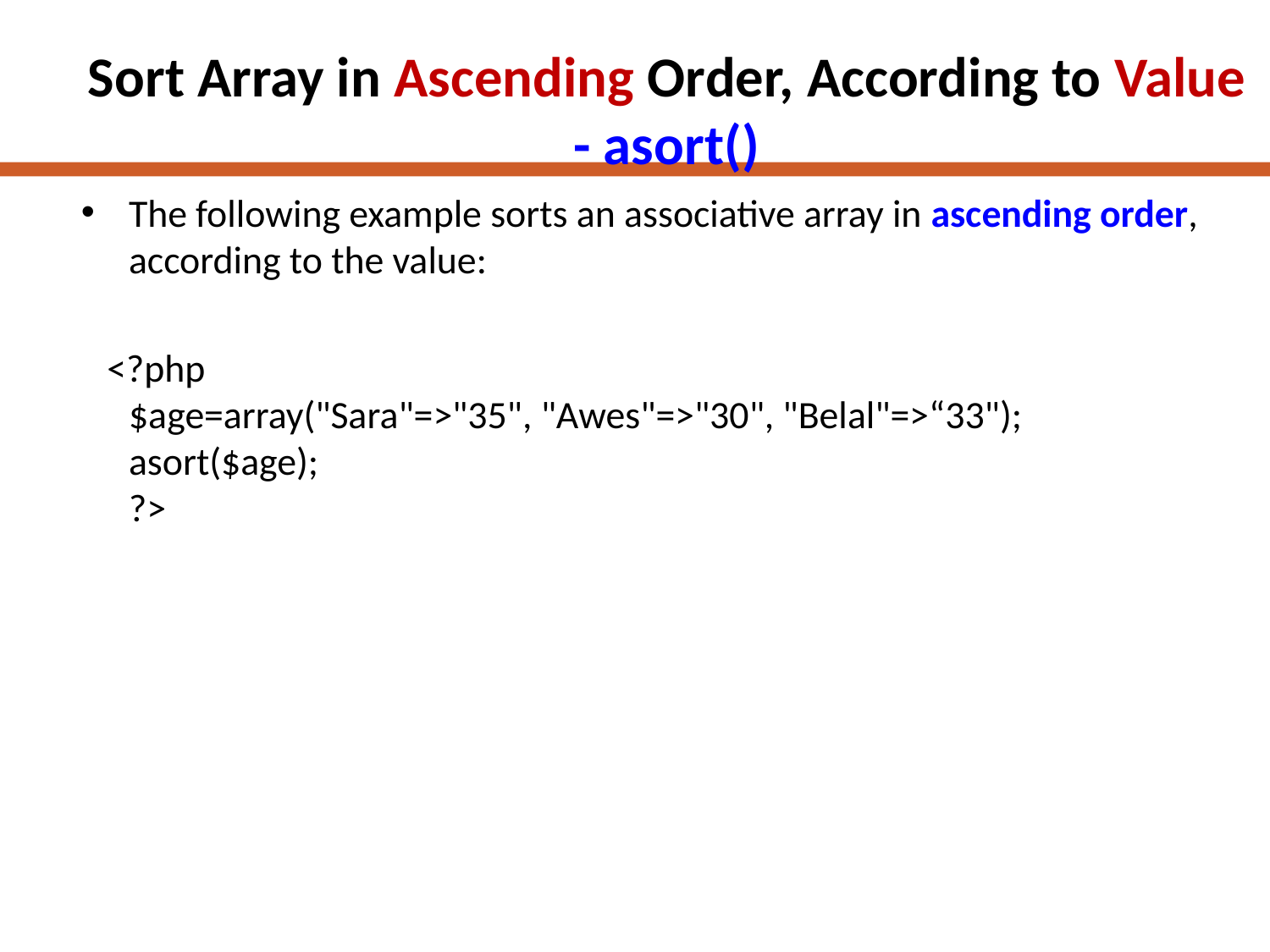

# Sort Array in Ascending Order, According to Value - asort()
The following example sorts an associative array in ascending order, according to the value:

   <?php
$age=array("Sara"=>"35", "Awes"=>"30", "Belal"=>“33");
asort($age);
?>